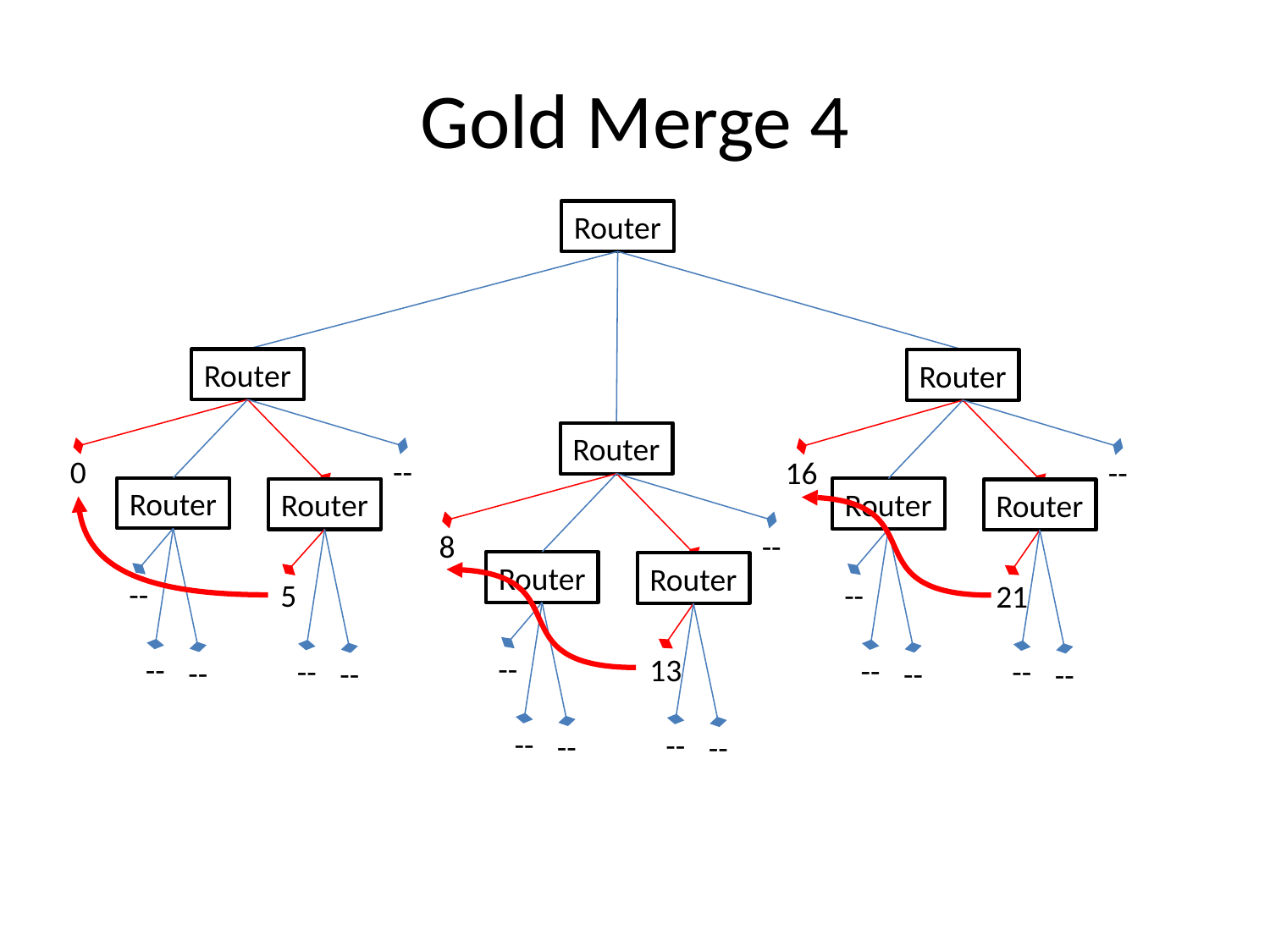

# Gold Merge 4
Router
Router
Router
Router
0
--
16
--
Router
Router
Router
Router
8
--
Router
Router
--
--
5
21
--
13
--
--
--
--
--
--
--
--
--
--
--
--